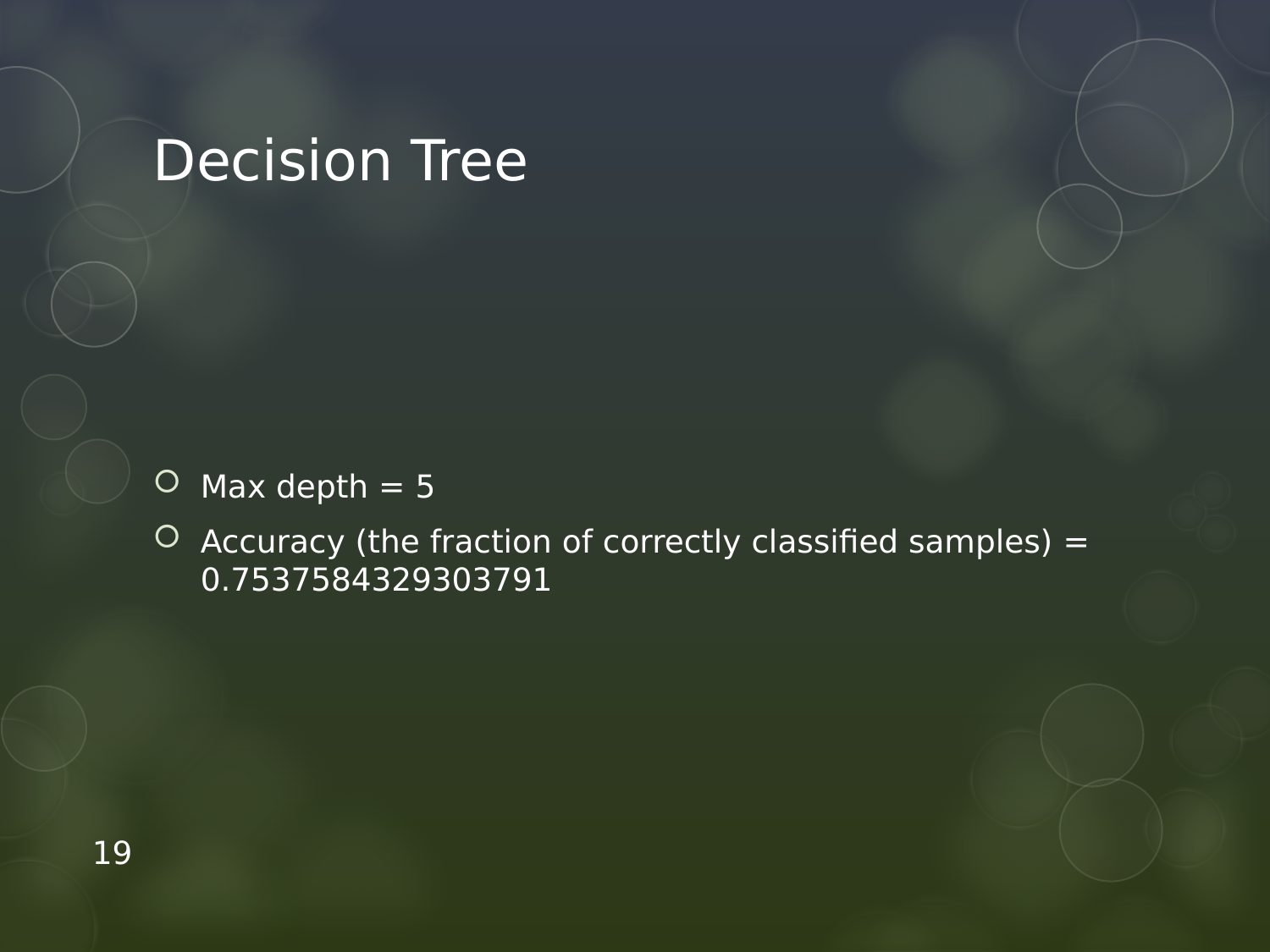

# Decision Tree
Max depth = 5
Accuracy (the fraction of correctly classified samples) = 0.7537584329303791
19